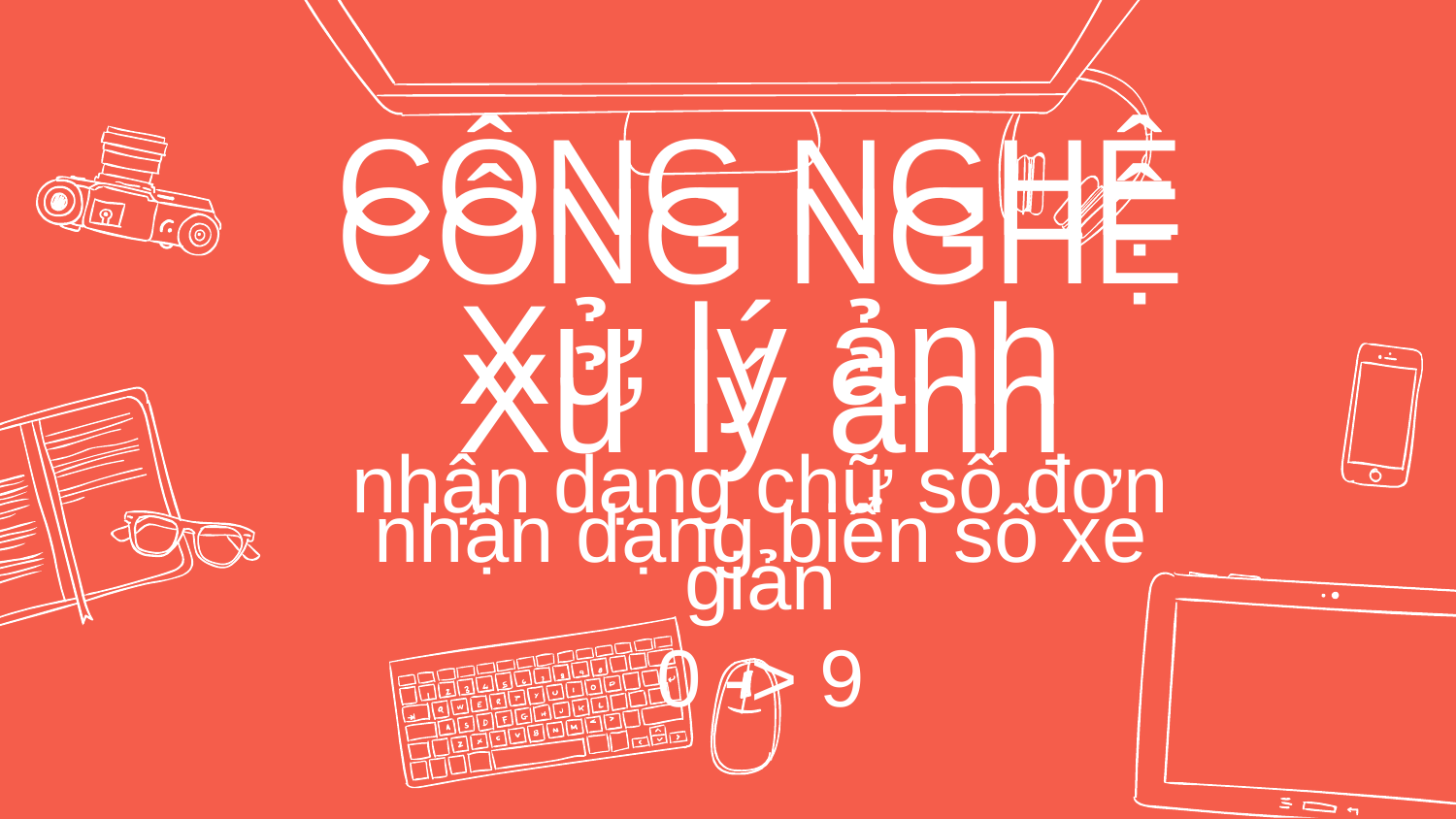

CÔNG NGHỆ Xử lý ảnh
nhận dạng biển số xe
# CÔNG NGHỆ Xử lý ảnh nhận dạng chữ số đơn giản 0 -> 9